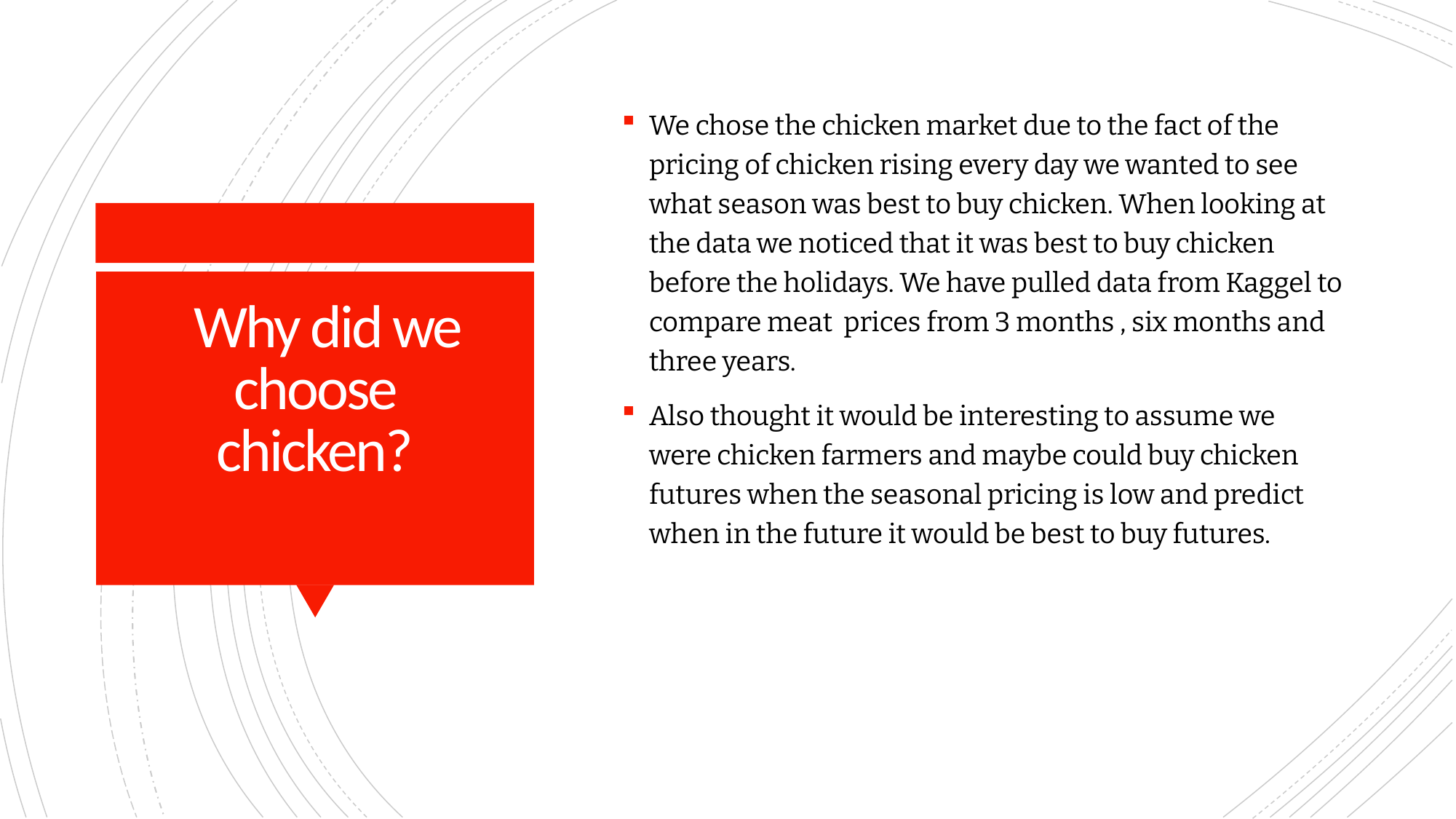

We chose the chicken market due to the fact of the pricing of chicken rising every day we wanted to see what season was best to buy chicken. When looking at the data we noticed that it was best to buy chicken before the holidays. We have pulled data from Kaggel to compare meat  prices from 3 months , six months and three years.
Also thought it would be interesting to assume we were chicken farmers and maybe could buy chicken futures when the seasonal pricing is low and predict when in the future it would be best to buy futures.
# Why did we choose chicken?